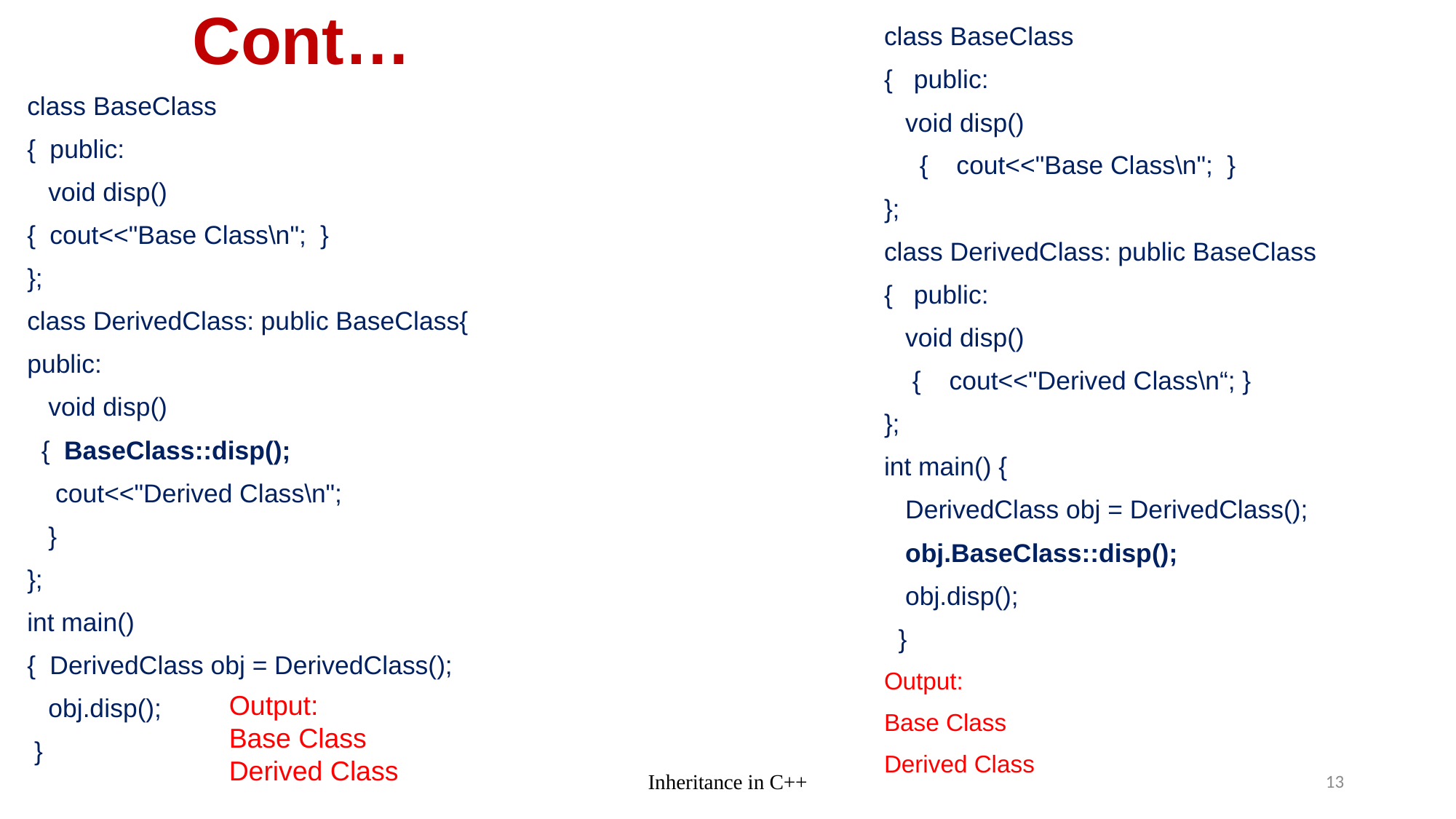

# Cont…
class BaseClass
{   public:
   void disp()
     {    cout<<"Base Class\n";  }
};
class DerivedClass: public BaseClass
{   public:
   void disp()
    {    cout<<"Derived Class\n“; }
};
int main() {
   DerivedClass obj = DerivedClass();
   obj.BaseClass::disp();
   obj.disp();
  }
Output:
Base Class
Derived Class
class BaseClass
{  public:
   void disp()
{  cout<<"Base Class\n";  }
};
class DerivedClass: public BaseClass{
public:
   void disp()
  {  BaseClass::disp();
    cout<<"Derived Class\n";
   }
};
int main()
{  DerivedClass obj = DerivedClass();
   obj.disp();
 }
Output:
Base Class
Derived Class
Inheritance in C++
13